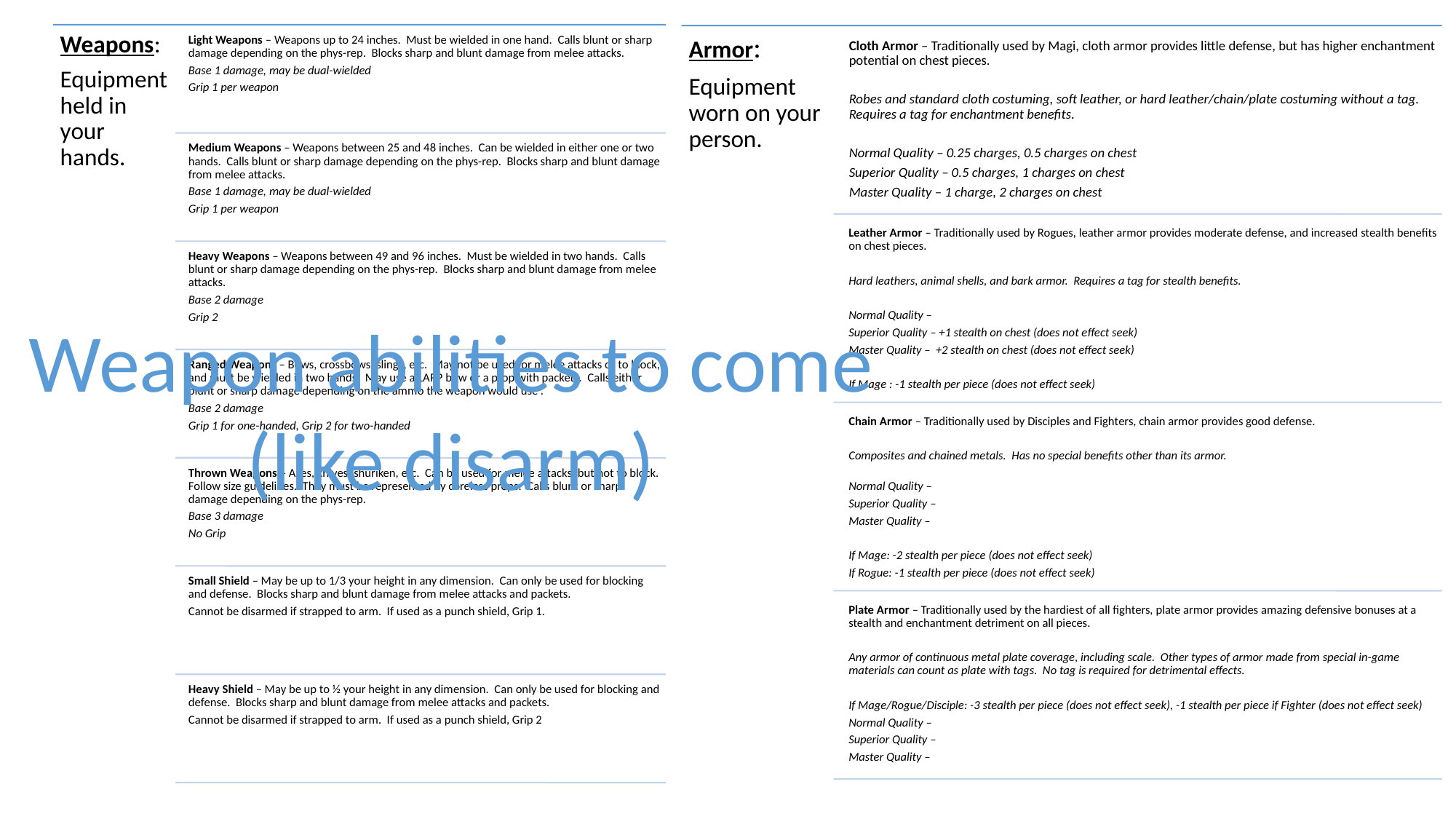

Weapons:
Equipment held in your hands.
Light Weapons – Weapons up to 24 inches.  Must be wielded in one hand.  Calls blunt or sharp damage depending on the phys-rep.  Blocks sharp and blunt damage from melee attacks.
Base 1 damage, may be dual-wielded
Grip 1 per weapon
Medium Weapons – Weapons between 25 and 48 inches.  Can be wielded in either one or two hands.  Calls blunt or sharp damage depending on the phys-rep.  Blocks sharp and blunt damage from melee attacks.
Base 1 damage, may be dual-wielded
Grip 1 per weapon
Heavy Weapons – Weapons between 49 and 96 inches.  Must be wielded in two hands.  Calls blunt or sharp damage depending on the phys-rep.  Blocks sharp and blunt damage from melee attacks.
Base 2 damage
Grip 2
Ranged Weapons – Bows, crossbows, slings, etc.  May not be used for melee attacks or to block, and must be wielded in two hands.  May use a LARP bow or a prop with packets.  Calls either blunt or sharp damage depending on the ammo the weapon would use .
Base 2 damage
Grip 1 for one-handed, Grip 2 for two-handed
Thrown Weapons – Axes, knives, shuriken, etc.  Can be used for melee attacks, but not to block.  Follow size guidelines.  They must be represented by coreless props.  Calls blunt or sharp damage depending on the phys-rep.
Base 3 damage
No Grip
Small Shield – May be up to 1/3 your height in any dimension.  Can only be used for blocking and defense.  Blocks sharp and blunt damage from melee attacks and packets.
Cannot be disarmed if strapped to arm.  If used as a punch shield, Grip 1.
Heavy Shield – May be up to ½ your height in any dimension.  Can only be used for blocking and defense.  Blocks sharp and blunt damage from melee attacks and packets.
Cannot be disarmed if strapped to arm.  If used as a punch shield, Grip 2
Armor:
Equipment worn on your person.
Cloth Armor – Traditionally used by Magi, cloth armor provides little defense, but has higher enchantment potential on chest pieces.

Robes and standard cloth costuming, soft leather, or hard leather/chain/plate costuming without a tag.  Requires a tag for enchantment benefits.

Normal Quality – 0.25 charges, 0.5 charges on chest
Superior Quality – 0.5 charges, 1 charges on chest
Master Quality – 1 charge, 2 charges on chest
Leather Armor – Traditionally used by Rogues, leather armor provides moderate defense, and increased stealth benefits on chest pieces.

Hard leathers, animal shells, and bark armor.  Requires a tag for stealth benefits.

Normal Quality –
Superior Quality – +1 stealth on chest (does not effect seek)
Master Quality –  +2 stealth on chest (does not effect seek)

If Mage : -1 stealth per piece (does not effect seek)
Chain Armor – Traditionally used by Disciples and Fighters, chain armor provides good defense.

Composites and chained metals.  Has no special benefits other than its armor.
Normal Quality –
Superior Quality –
Master Quality –

If Mage: -2 stealth per piece (does not effect seek)
If Rogue: -1 stealth per piece (does not effect seek)

Plate Armor – Traditionally used by the hardiest of all fighters, plate armor provides amazing defensive bonuses at a stealth and enchantment detriment on all pieces.

Any armor of continuous metal plate coverage, including scale.  Other types of armor made from special in-game materials can count as plate with tags.  No tag is required for detrimental effects.

If Mage/Rogue/Disciple: -3 stealth per piece (does not effect seek), -1 stealth per piece if Fighter (does not effect seek)
Normal Quality –
Superior Quality –
Master Quality –
Weapon abilities to come
(like disarm)